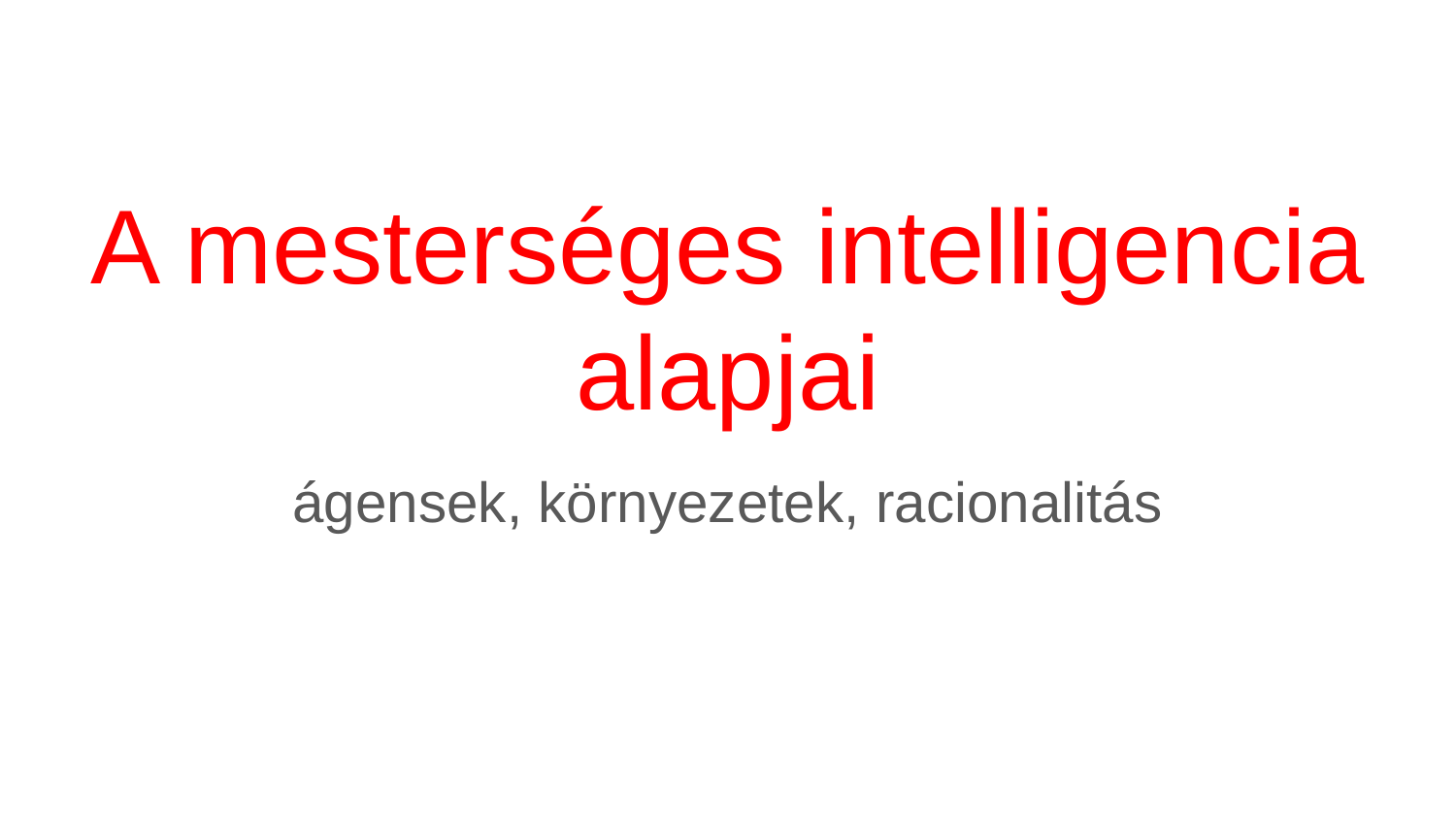

# A mesterséges intelligencia alapjai
ágensek, környezetek, racionalitás